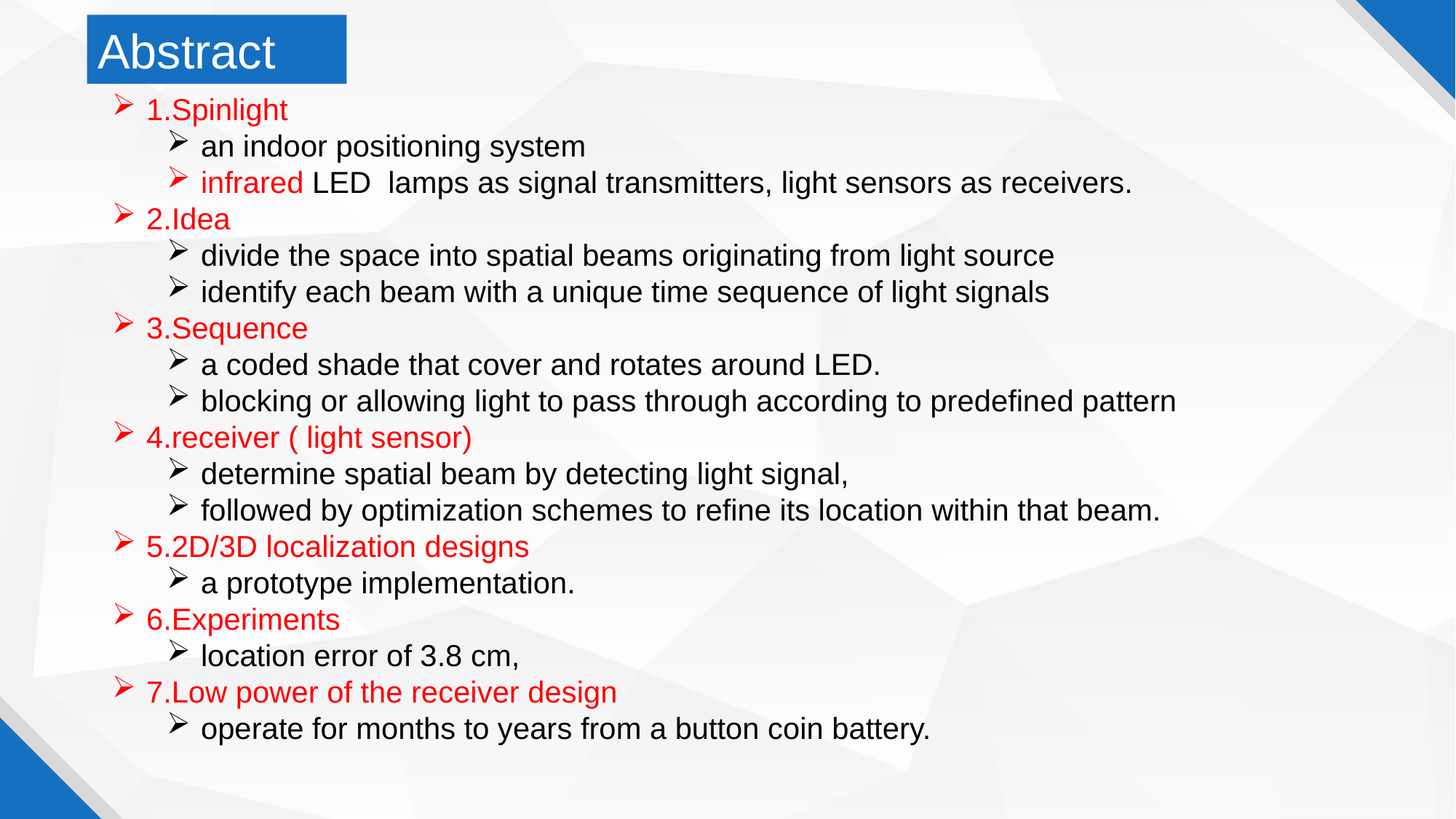

Abstract
1.Spinlight
an indoor positioning system
infrared LED  lamps as signal transmitters, light sensors as receivers.
2.Idea
divide the space into spatial beams originating from light source
identify each beam with a unique time sequence of light signals
3.Sequence
a coded shade that cover and rotates around LED.
blocking or allowing light to pass through according to predefined pattern
4.receiver ( light sensor)
determine spatial beam by detecting light signal,
followed by optimization schemes to refine its location within that beam.
5.2D/3D localization designs
a prototype implementation.
6.Experiments
location error of 3.8 cm,
7.Low power of the receiver design
operate for months to years from a button coin battery.